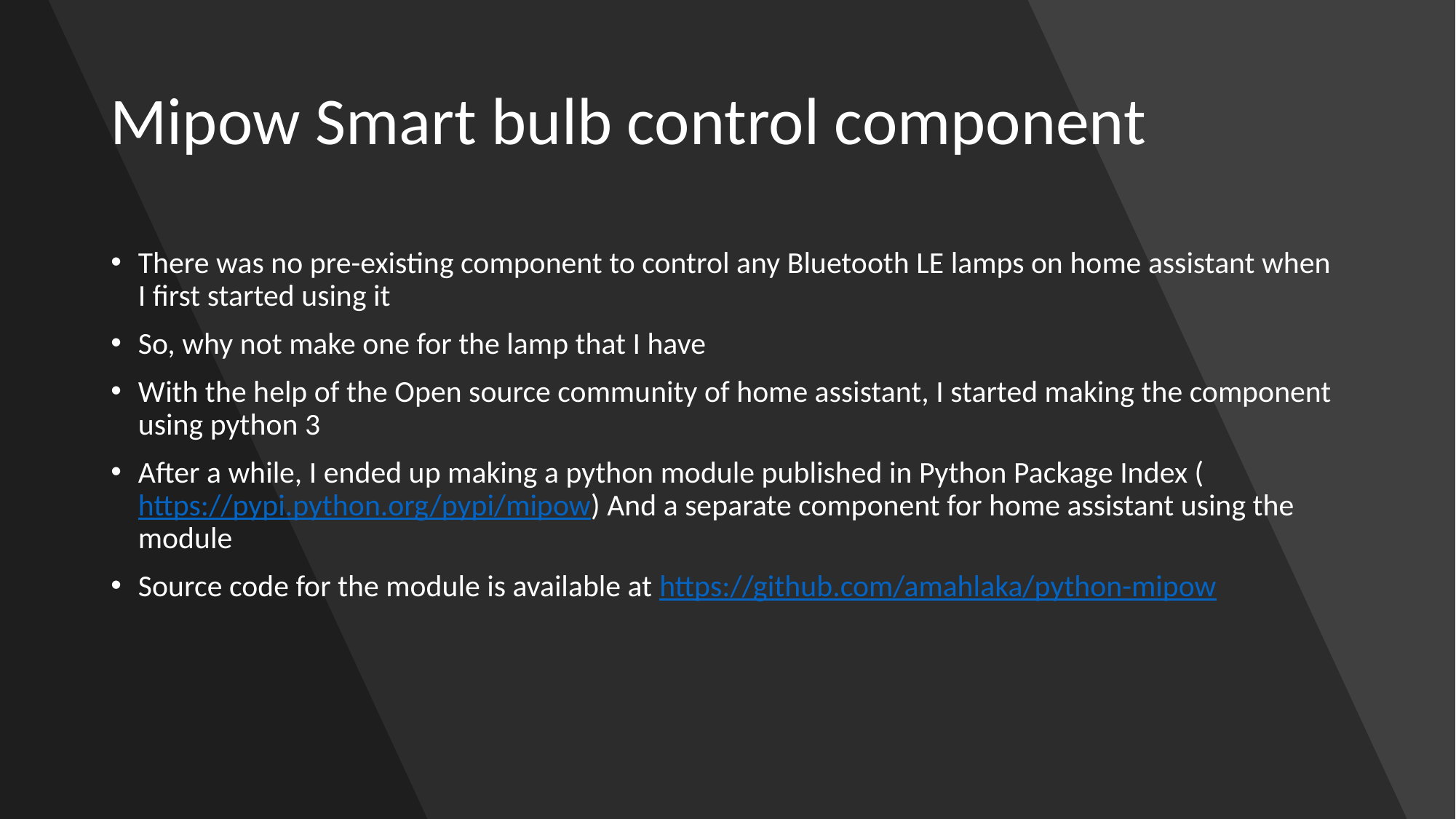

# Mipow Smart bulb control component
There was no pre-existing component to control any Bluetooth LE lamps on home assistant when I first started using it
So, why not make one for the lamp that I have
With the help of the Open source community of home assistant, I started making the component using python 3
After a while, I ended up making a python module published in Python Package Index (https://pypi.python.org/pypi/mipow) And a separate component for home assistant using the module
Source code for the module is available at https://github.com/amahlaka/python-mipow